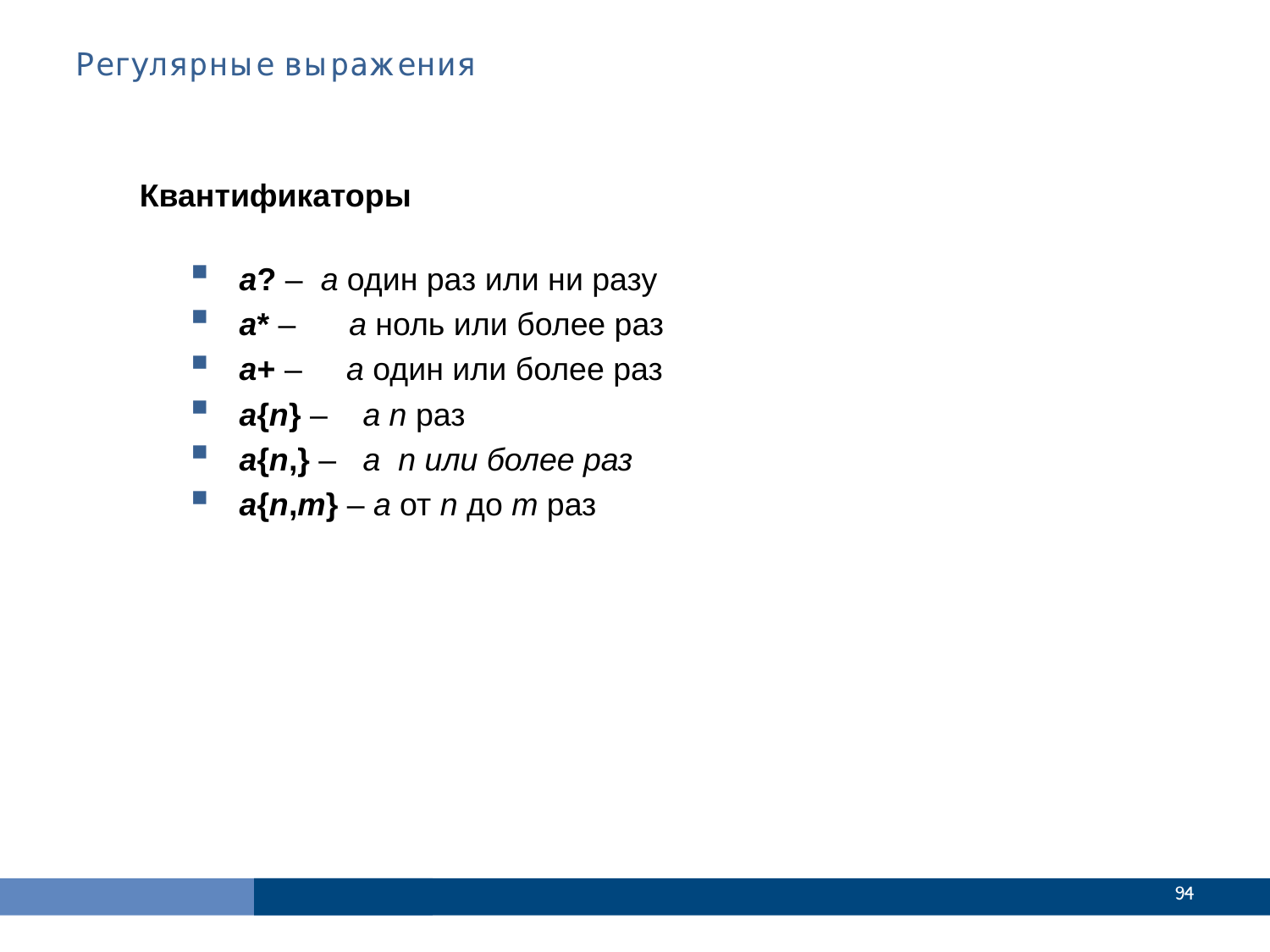

Регулярные выражения
Квантификаторы

a? –  a один раз или ни разу
a* –      a ноль или более раз
a+ –     a один или более раз
a{n} –    a n раз
a{n,} –   a  n или более раз
a{n,m} – a от n до m раз

94